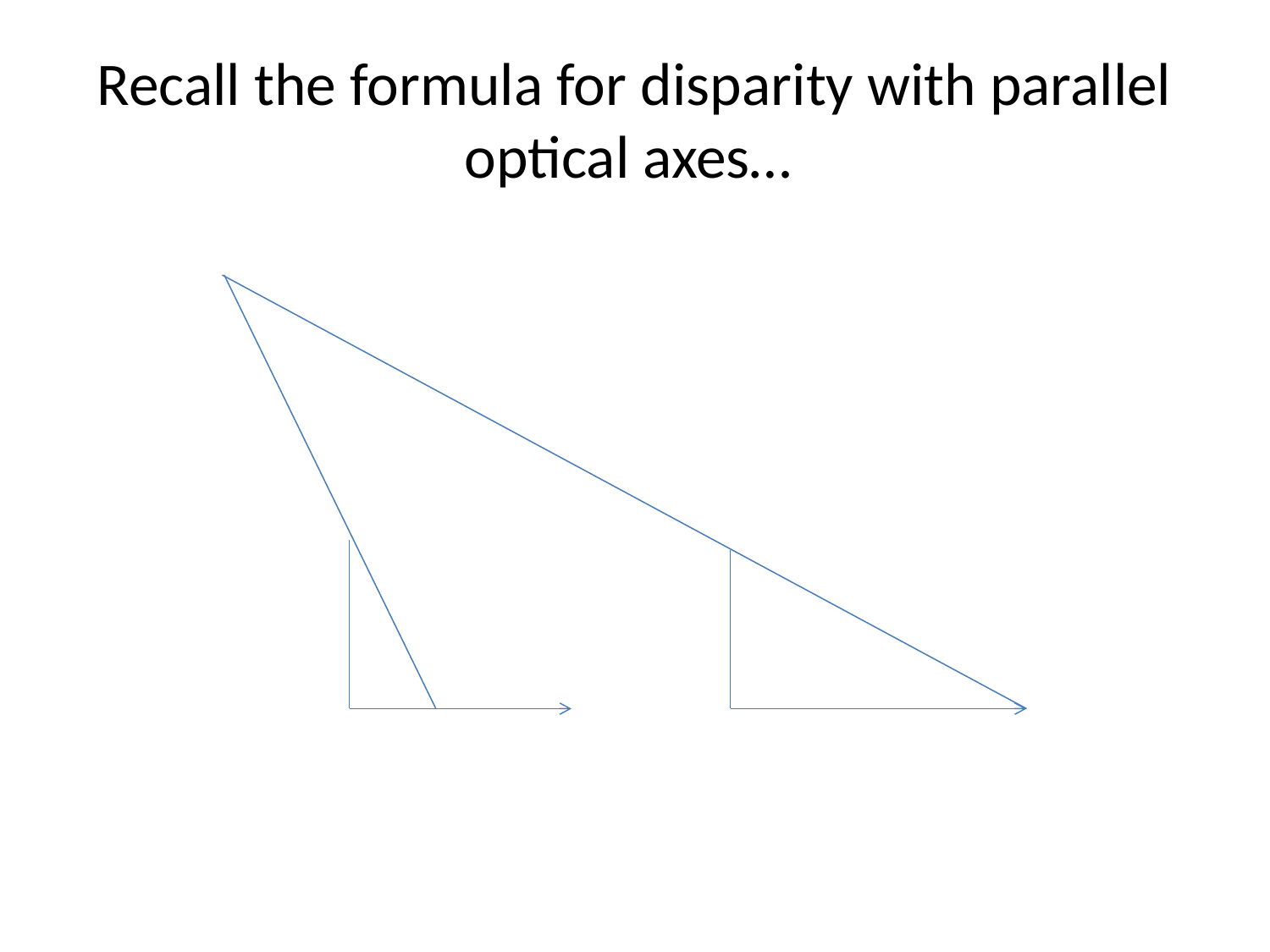

# Recall the formula for disparity with parallel optical axes…